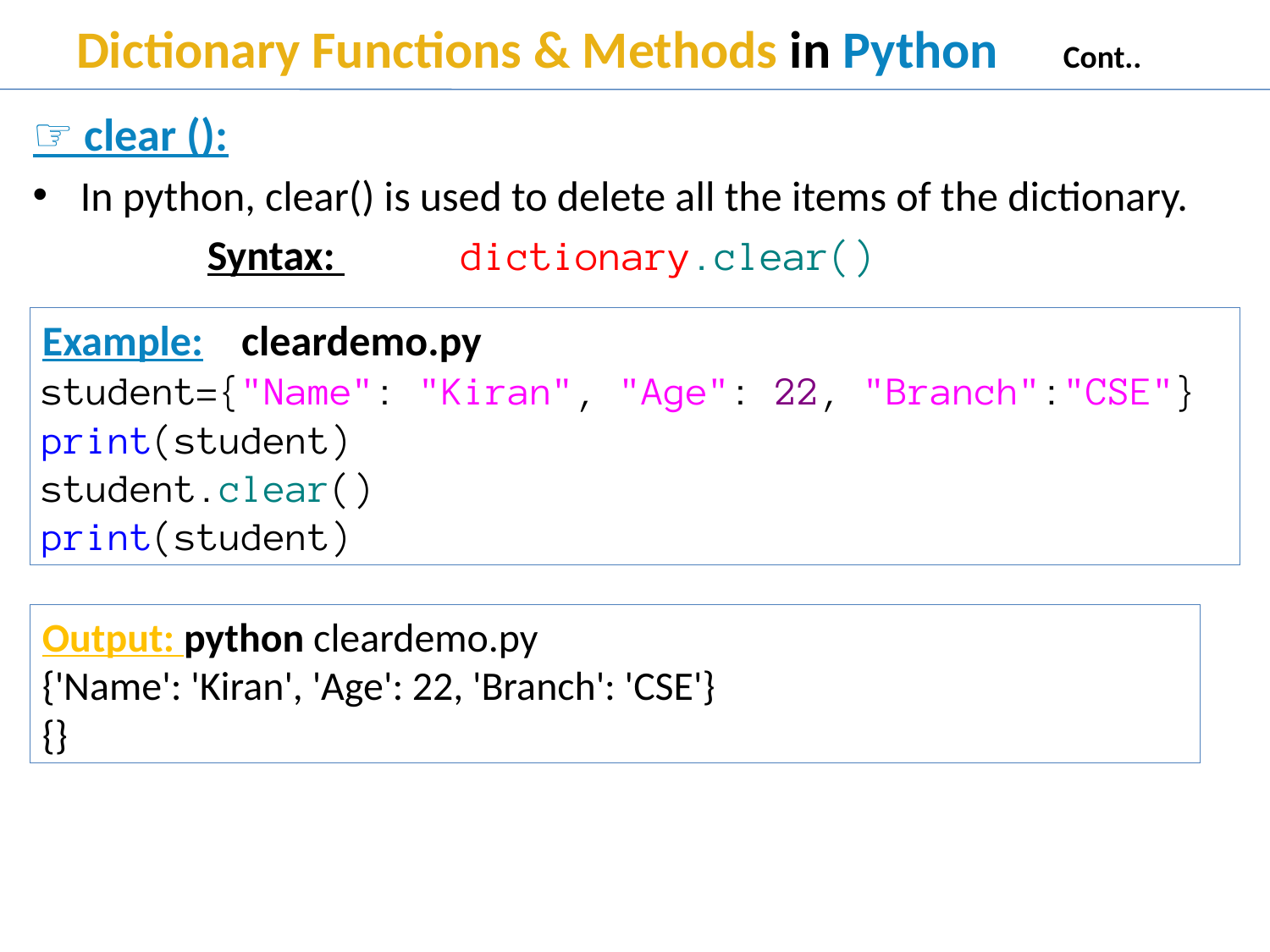

# Dictionary Functions & Methods in Python     Cont..
☞ clear ():
In python, clear() is used to delete all the items of the dictionary.
 		Syntax: 	dictionary.clear()

Example:    cleardemo.py
student={"Name": "Kiran", "Age": 22, "Branch":"CSE"}
print(student)
student.clear()
print(student)
Output: python cleardemo.py
{'Name': 'Kiran', 'Age': 22, 'Branch': 'CSE'}
{}